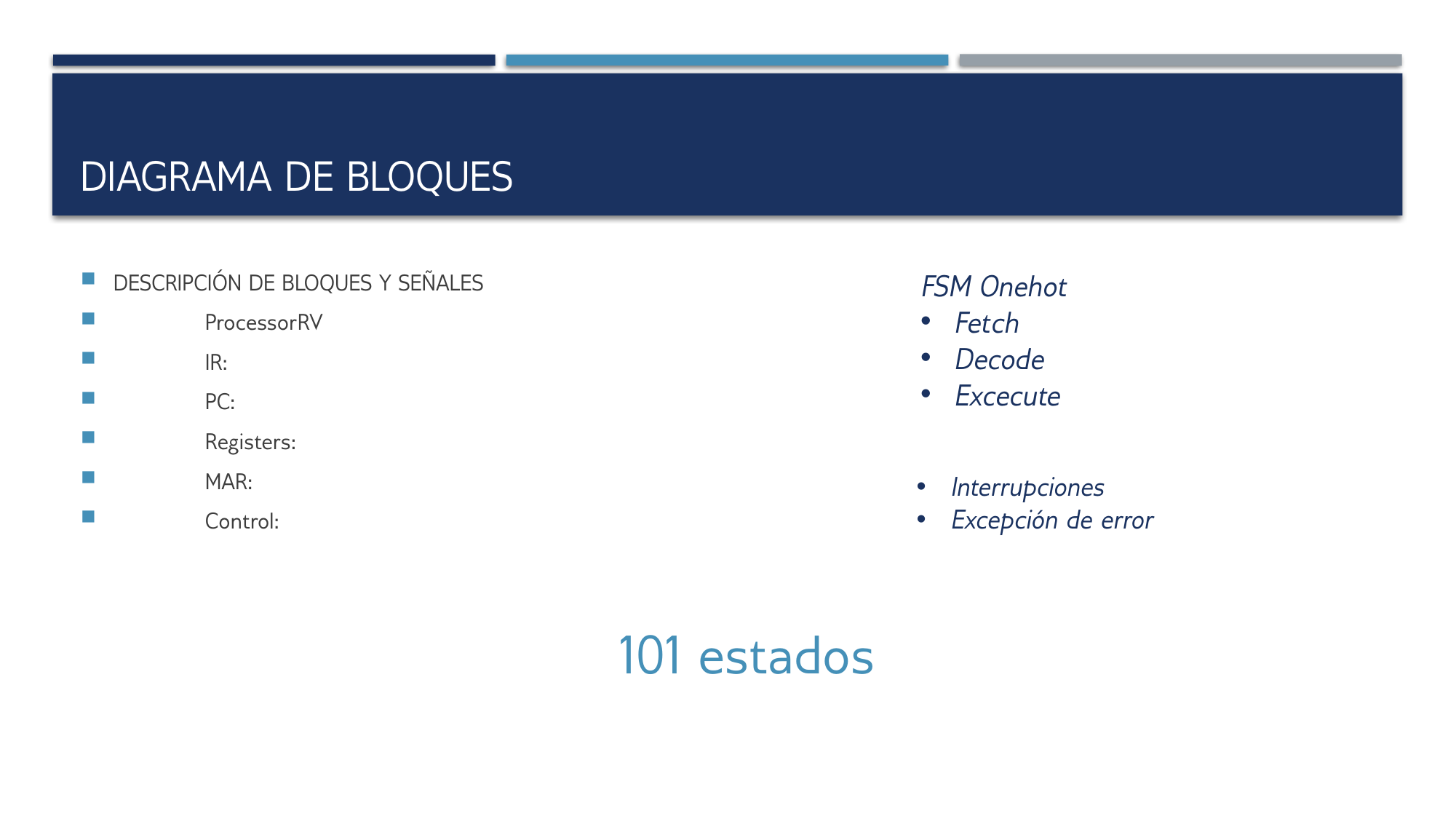

# DIAGRAMA DE BLOQUES
DESCRIPCIÓN DE BLOQUES Y SEÑALES
	ProcessorRV
	IR:
	PC:
	Registers:
	MAR:
	Control:
	ALU:
	CSR:
	Counter:
	SP:
FSM Onehot
Fetch
Decode
Excecute
Interrupciones
Excepción de error

101 estados